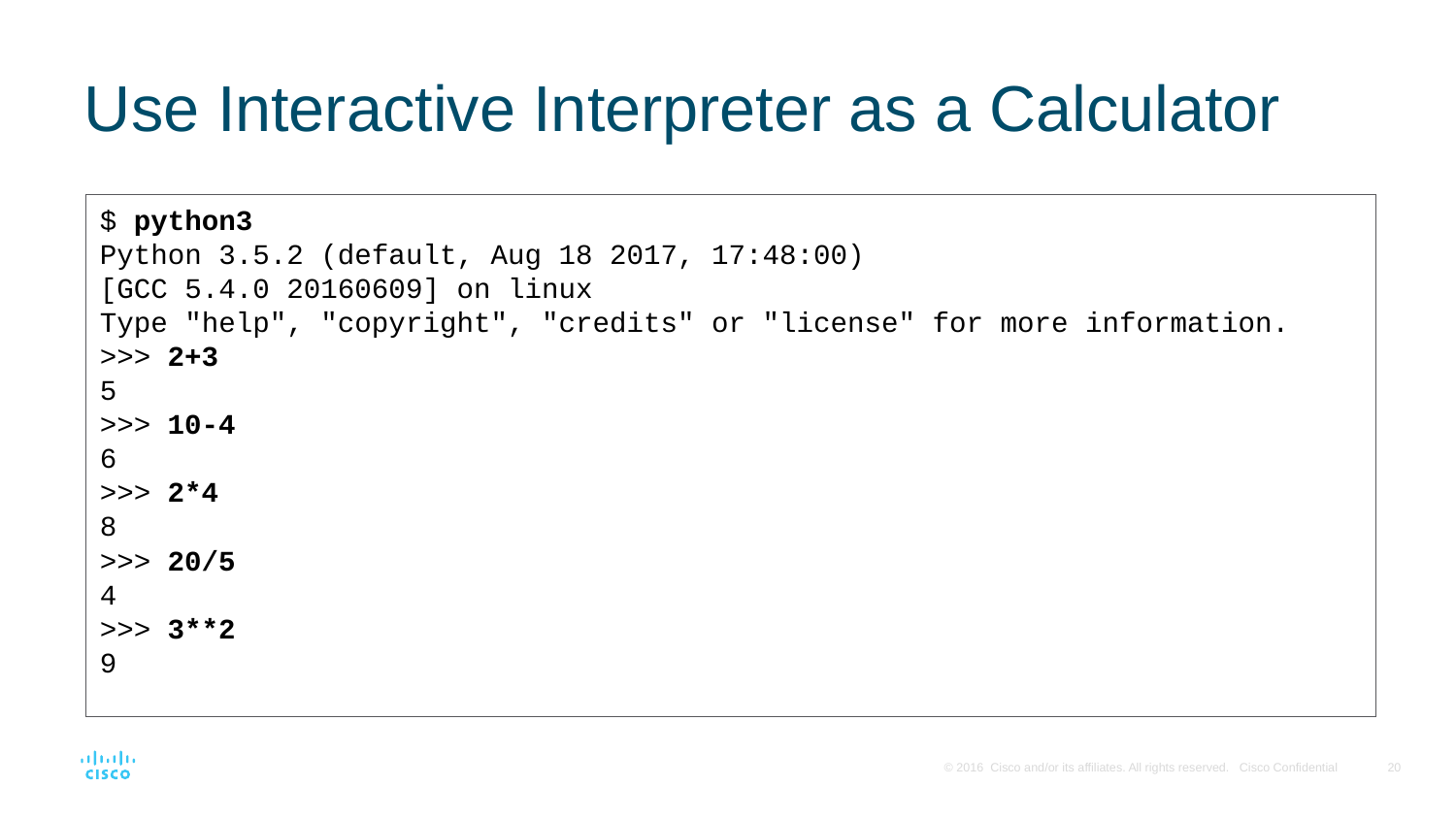

# Use Interactive Interpreter as a Calculator
$ python3
Python 3.5.2 (default, Aug 18 2017, 17:48:00)
[GCC 5.4.0 20160609] on linux
Type "help", "copyright", "credits" or "license" for more information.
>>> 2+3
5
>>> 10-4
6
>>> 2*4
8
>>> 20/5
4
>>> 3**2
9